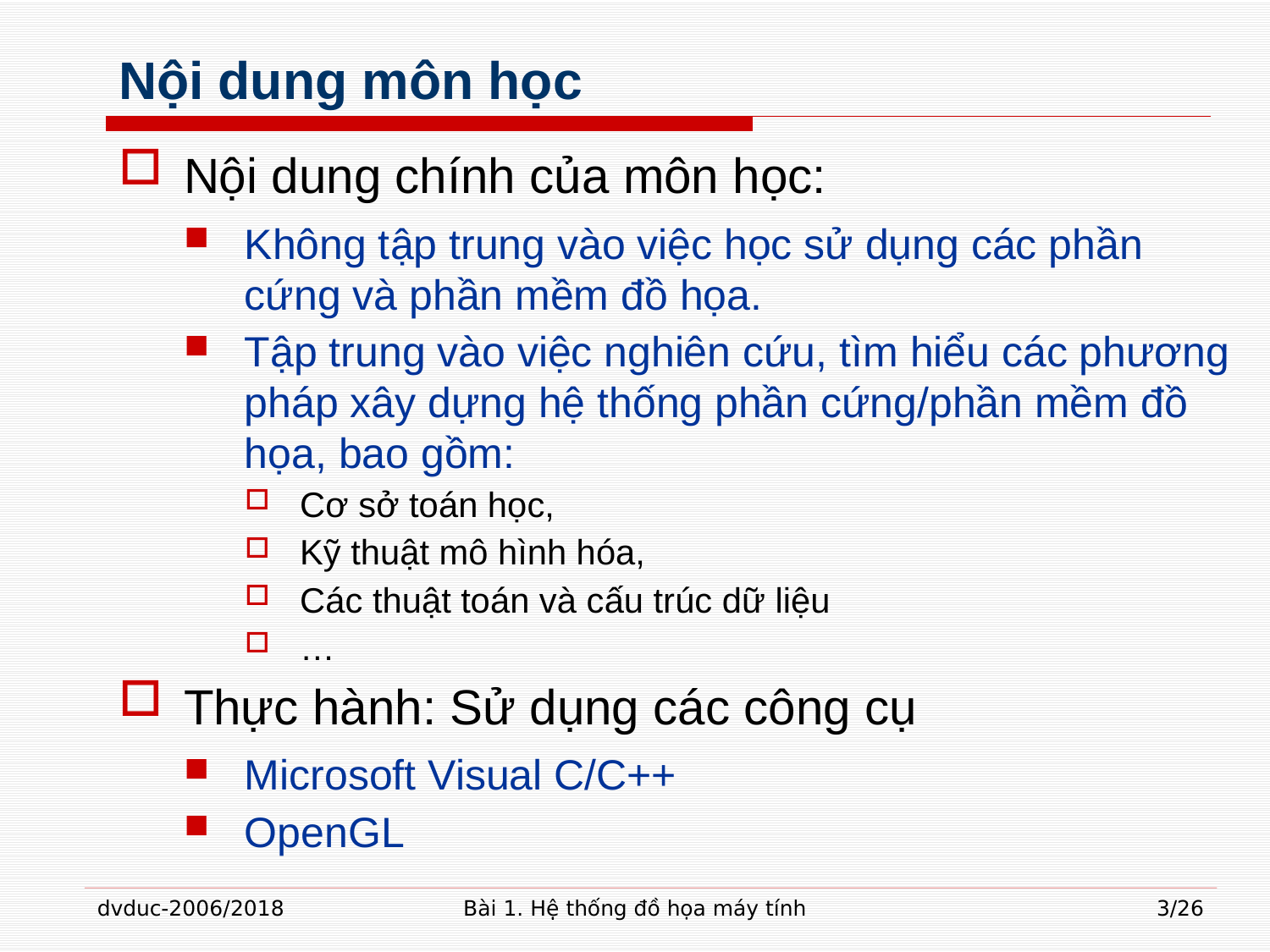

# Nội dung môn học
Nội dung chính của môn học:
Không tập trung vào việc học sử dụng các phần cứng và phần mềm đồ họa.
Tập trung vào việc nghiên cứu, tìm hiểu các phương pháp xây dựng hệ thống phần cứng/phần mềm đồ họa, bao gồm:
Cơ sở toán học,
Kỹ thuật mô hình hóa,
Các thuật toán và cấu trúc dữ liệu
…
Thực hành: Sử dụng các công cụ
Microsoft Visual C/C++
OpenGL
dvduc-2006/2018
Bài 1. Hệ thống đồ họa máy tính
3/26